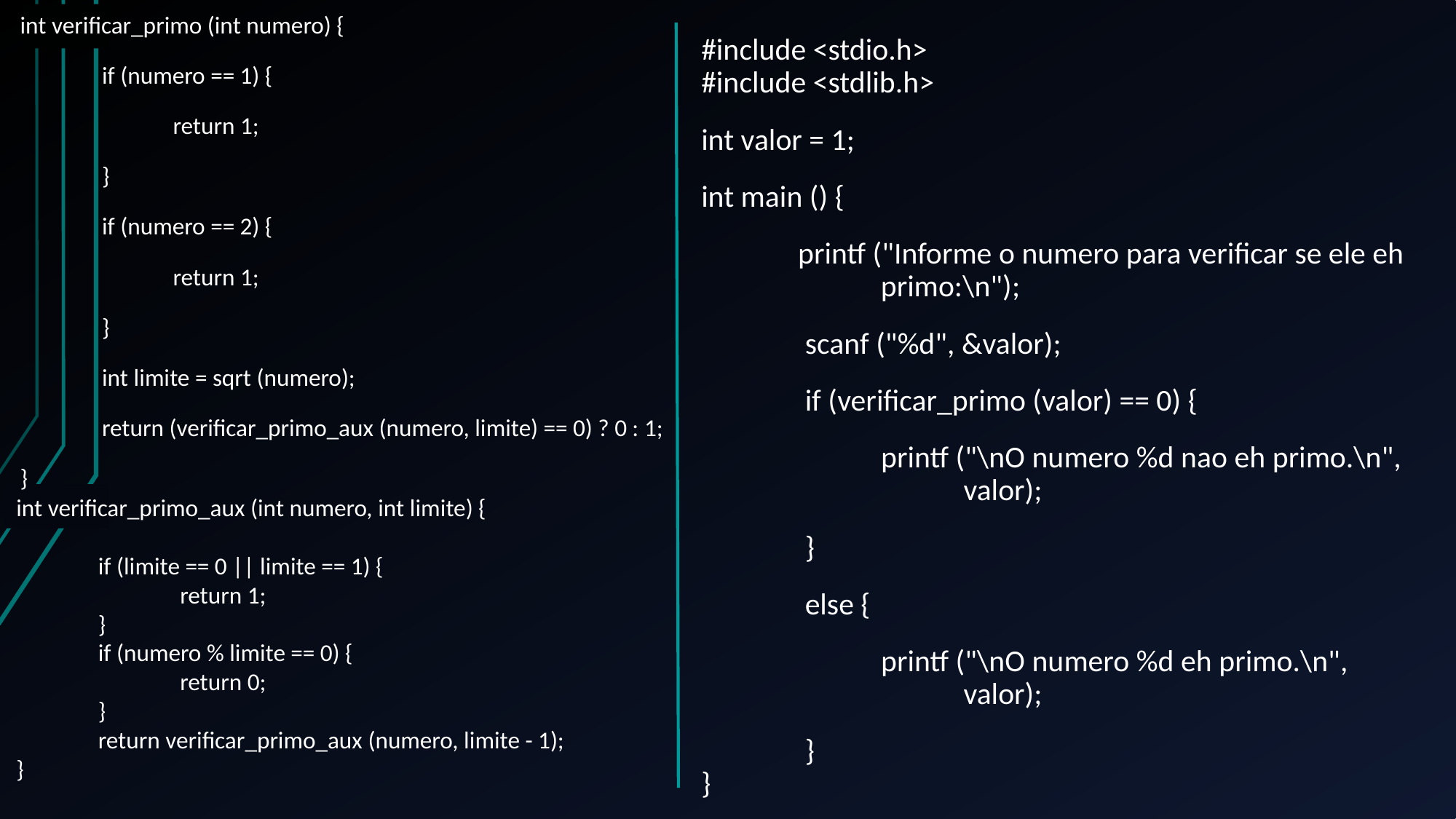

int verificar_primo (int numero) {
               if (numero == 1) {
                            return 1;
               }
               if (numero == 2) {
                            return 1;
               }
               int limite = sqrt (numero);
               return (verificar_primo_aux (numero, limite) == 0) ? 0 : 1;
}

#include <stdio.h>
#include <stdlib.h>
int valor = 1;
int main () {
              printf ("Informe o numero para verificar se ele eh
                          primo:\n");
               scanf ("%d", &valor);
               if (verificar_primo (valor) == 0) {
                          printf ("\nO numero %d nao eh primo.\n",
                                      valor);
               }
               else {
                          printf ("\nO numero %d eh primo.\n",
                                      valor);
               }
}

int verificar_primo_aux (int numero, int limite) {

               if (limite == 0 || limite == 1) {
                              return 1;
               }
               if (numero % limite == 0) {
                              return 0;
               }
               return verificar_primo_aux (numero, limite - 1);
}